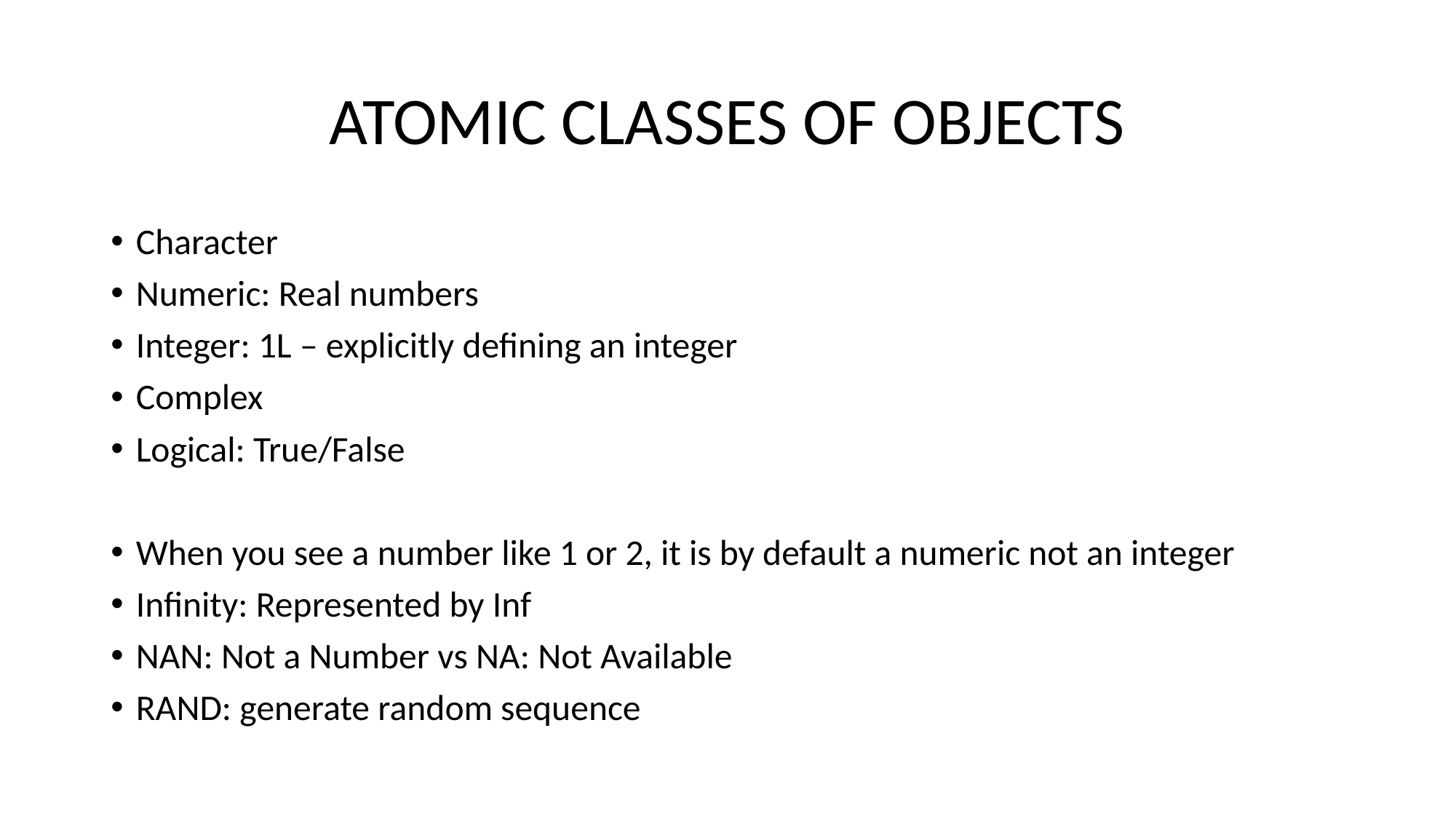

# ATOMIC CLASSES OF OBJECTS
Character
Numeric: Real numbers
Integer: 1L – explicitly defining an integer
Complex
Logical: True/False

When you see a number like 1 or 2, it is by default a numeric not an integer
Infinity: Represented by Inf
NAN: Not a Number vs NA: Not Available
RAND: generate random sequence